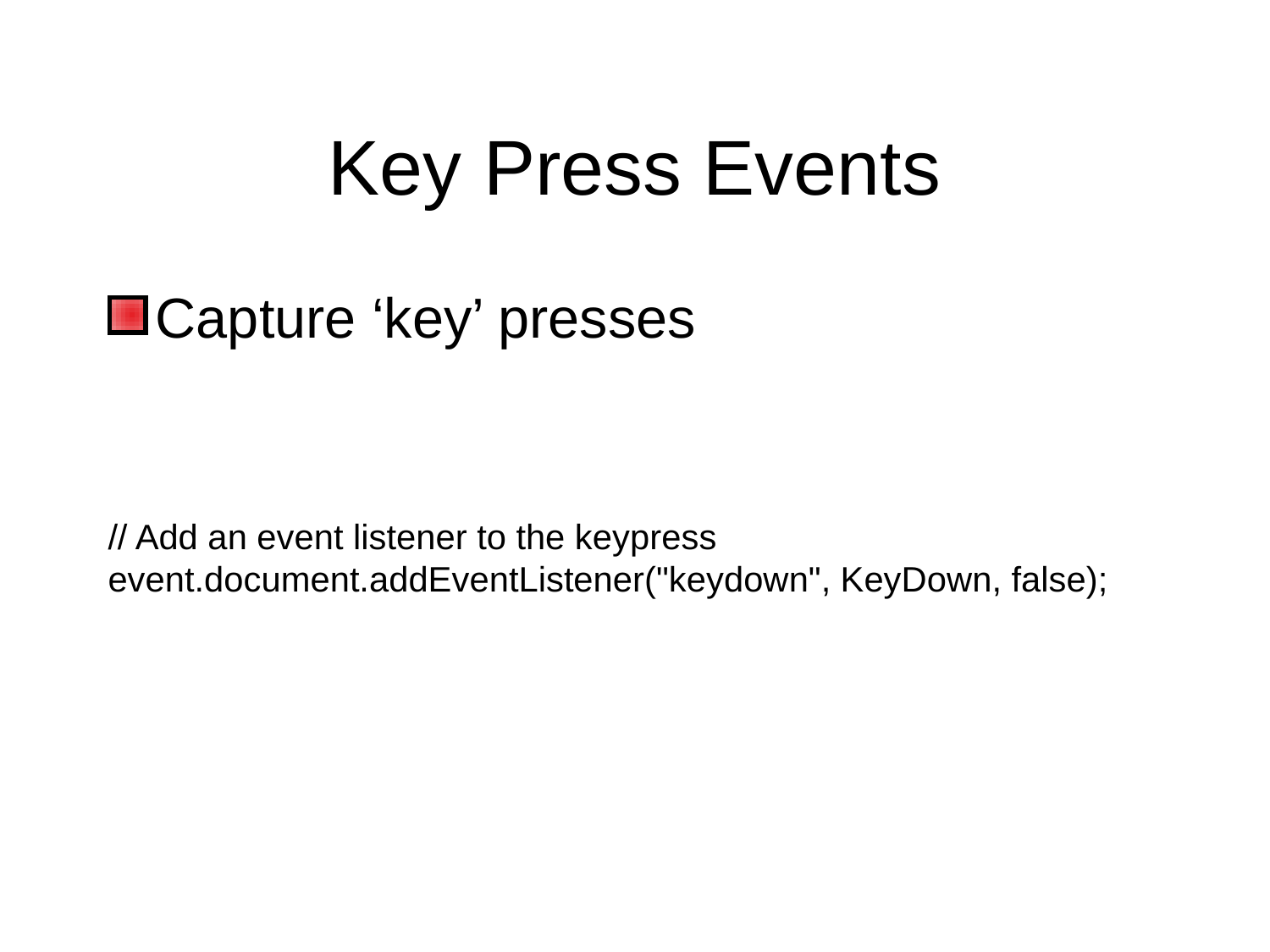

# Key Press Events
Capture ‘key’ presses

// Add an event listener to the keypress event.document.addEventListener("keydown", KeyDown, false);